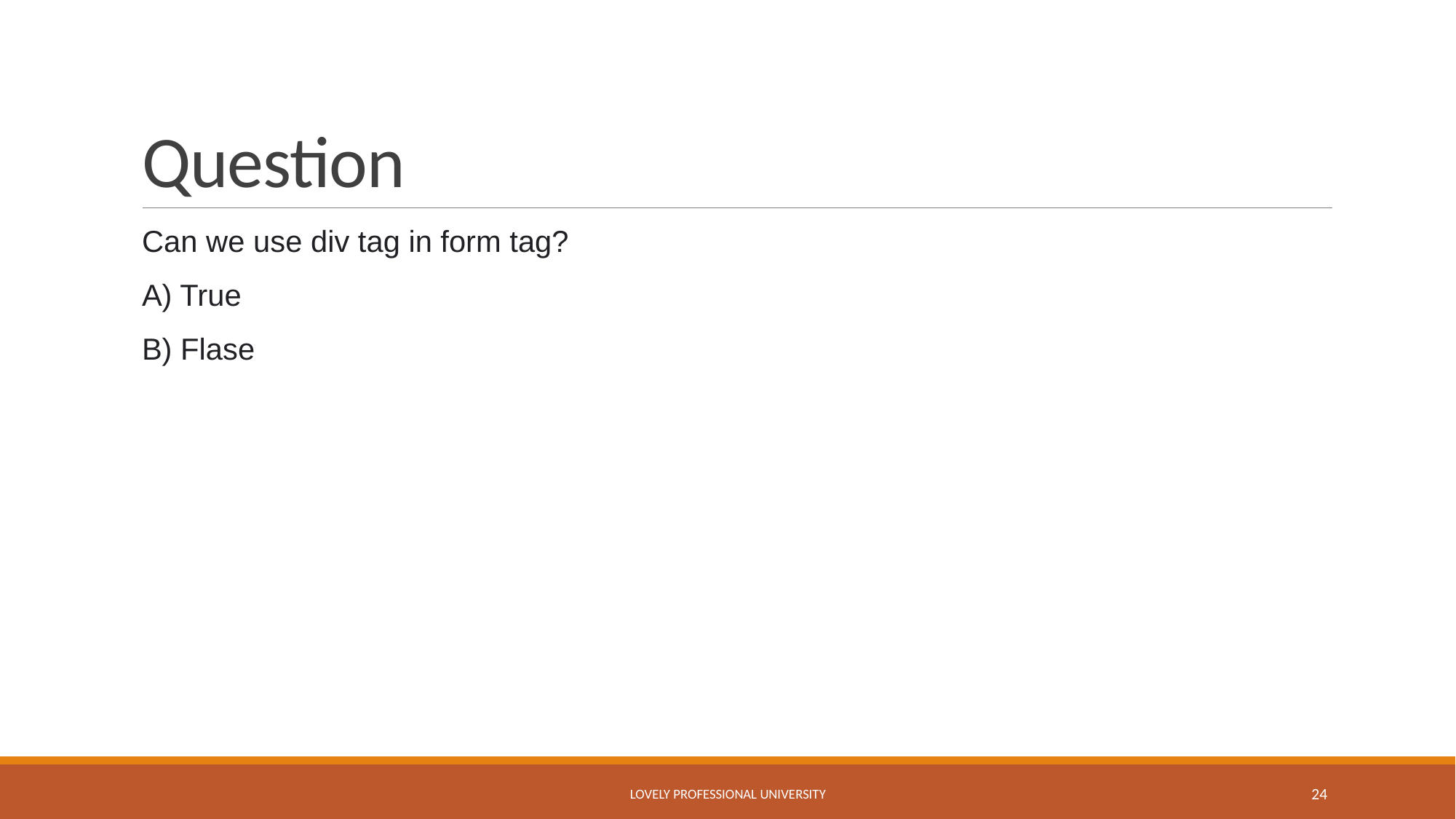

# Question
Can we use div tag in form tag?
A) True
B) Flase
Lovely Professional University
24